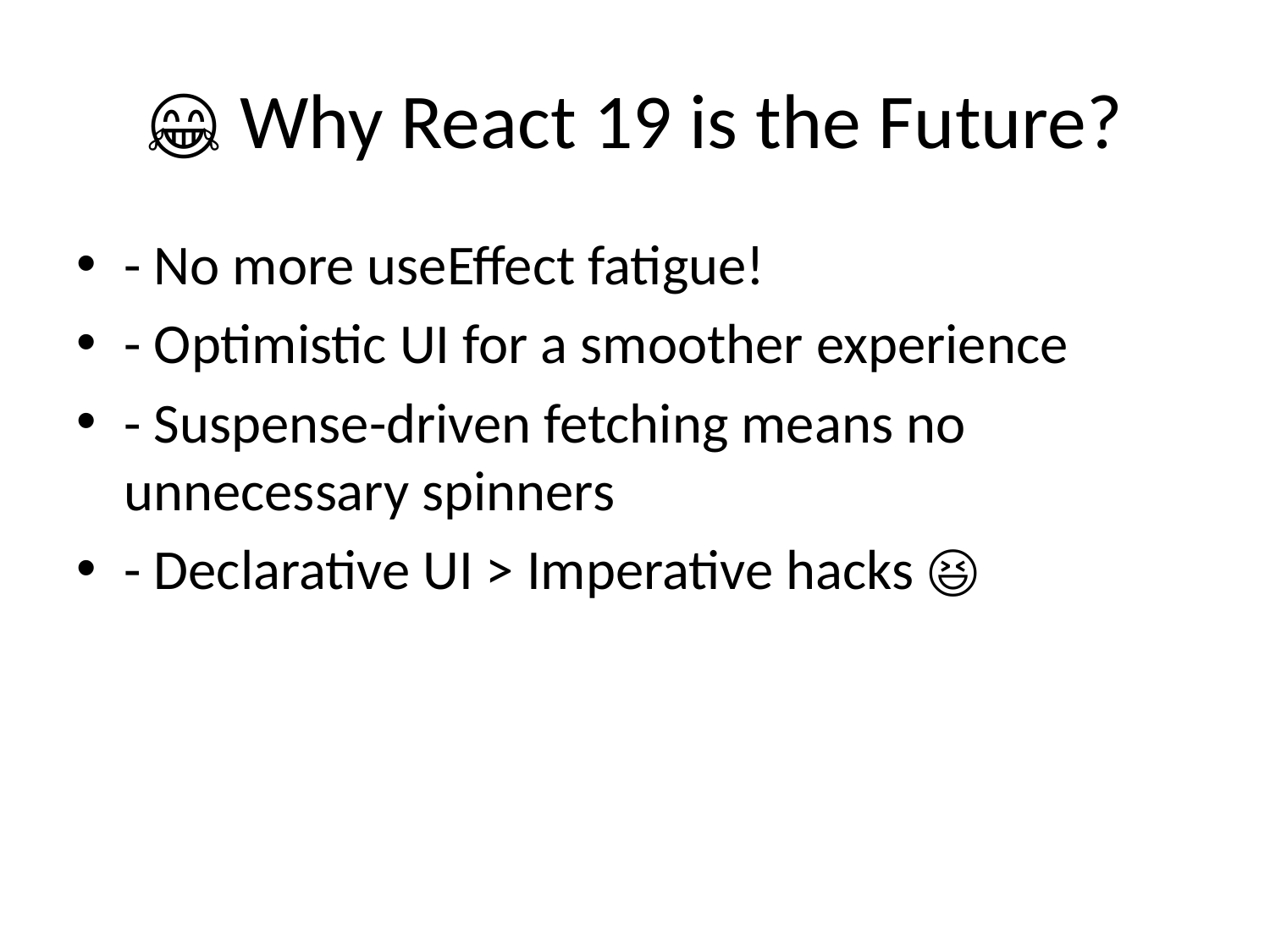

# 😂 Why React 19 is the Future?
- No more useEffect fatigue!
- Optimistic UI for a smoother experience
- Suspense-driven fetching means no unnecessary spinners
- Declarative UI > Imperative hacks 😆